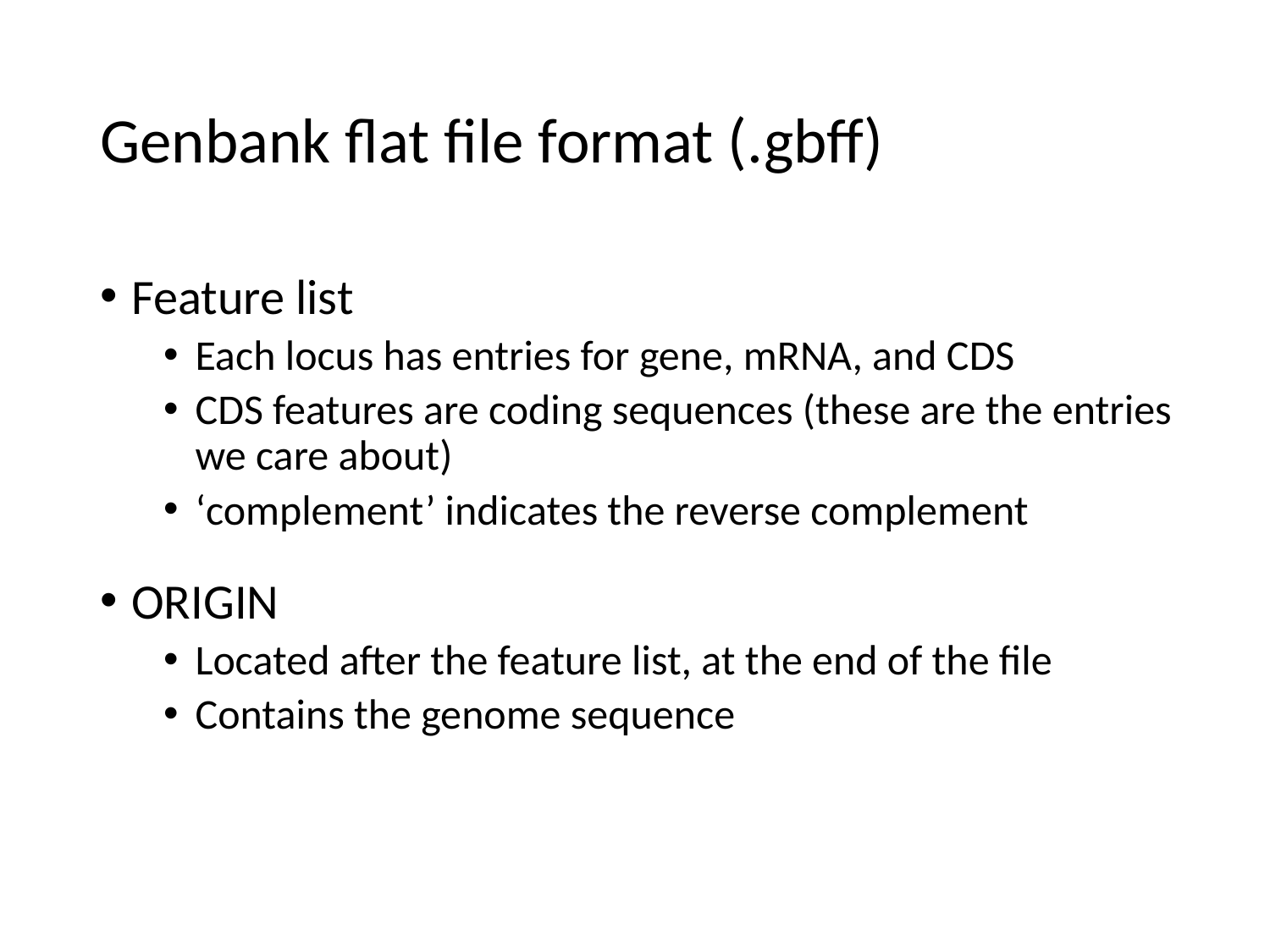

# Genbank flat file format (.gbff)
Feature list
Each locus has entries for gene, mRNA, and CDS
CDS features are coding sequences (these are the entries we care about)
‘complement’ indicates the reverse complement
ORIGIN
Located after the feature list, at the end of the file
Contains the genome sequence